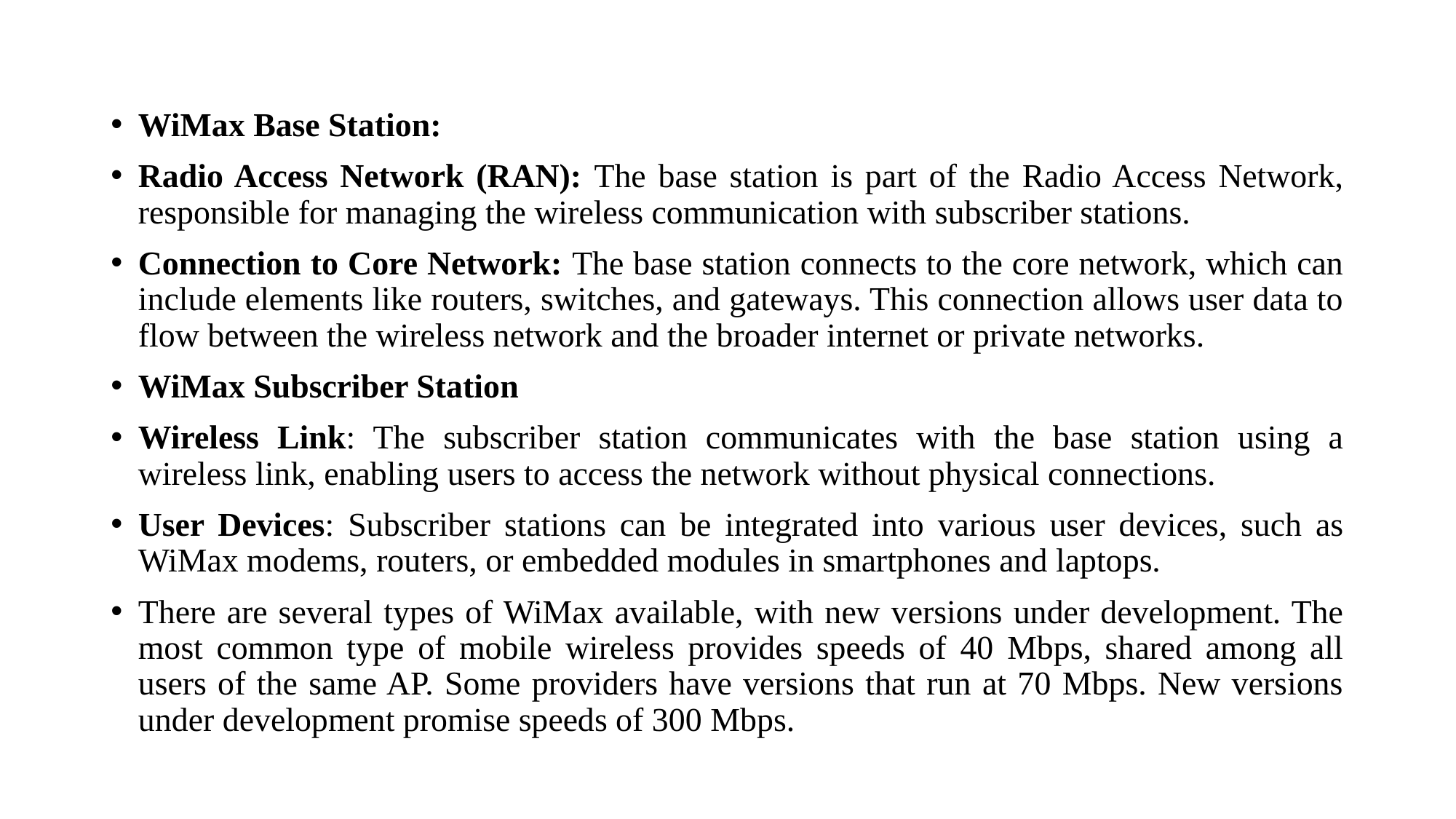

#
WiMax Base Station:
Radio Access Network (RAN): The base station is part of the Radio Access Network, responsible for managing the wireless communication with subscriber stations.
Connection to Core Network: The base station connects to the core network, which can include elements like routers, switches, and gateways. This connection allows user data to flow between the wireless network and the broader internet or private networks.
WiMax Subscriber Station
Wireless Link: The subscriber station communicates with the base station using a wireless link, enabling users to access the network without physical connections.
User Devices: Subscriber stations can be integrated into various user devices, such as WiMax modems, routers, or embedded modules in smartphones and laptops.
There are several types of WiMax available, with new versions under development. The most common type of mobile wireless provides speeds of 40 Mbps, shared among all users of the same AP. Some providers have versions that run at 70 Mbps. New versions under development promise speeds of 300 Mbps.